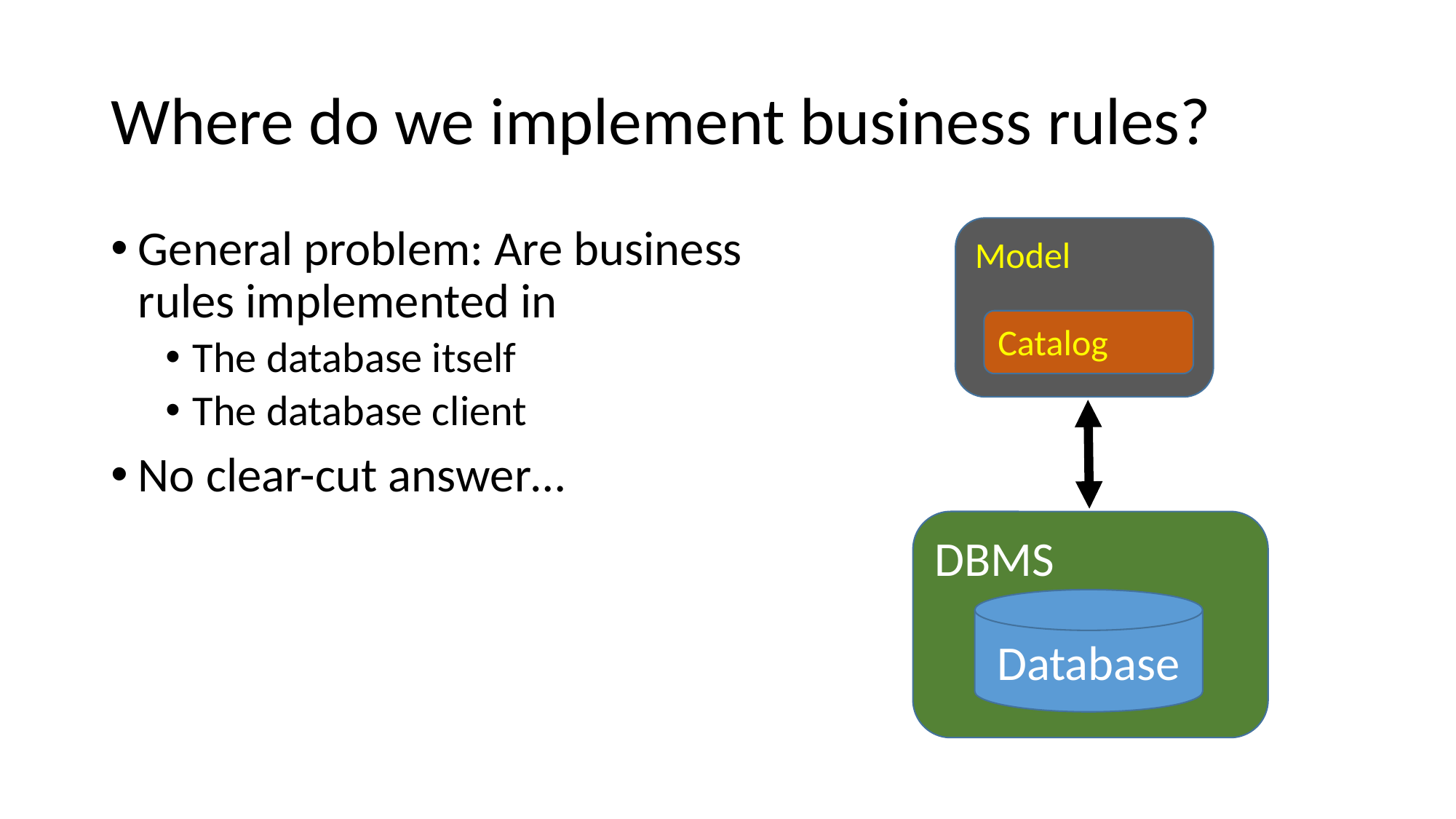

# Where do we implement business rules?
General problem: Are business rules implemented in
The database itself
The database client
No clear-cut answer…

Model
Catalog
DBMS
Database